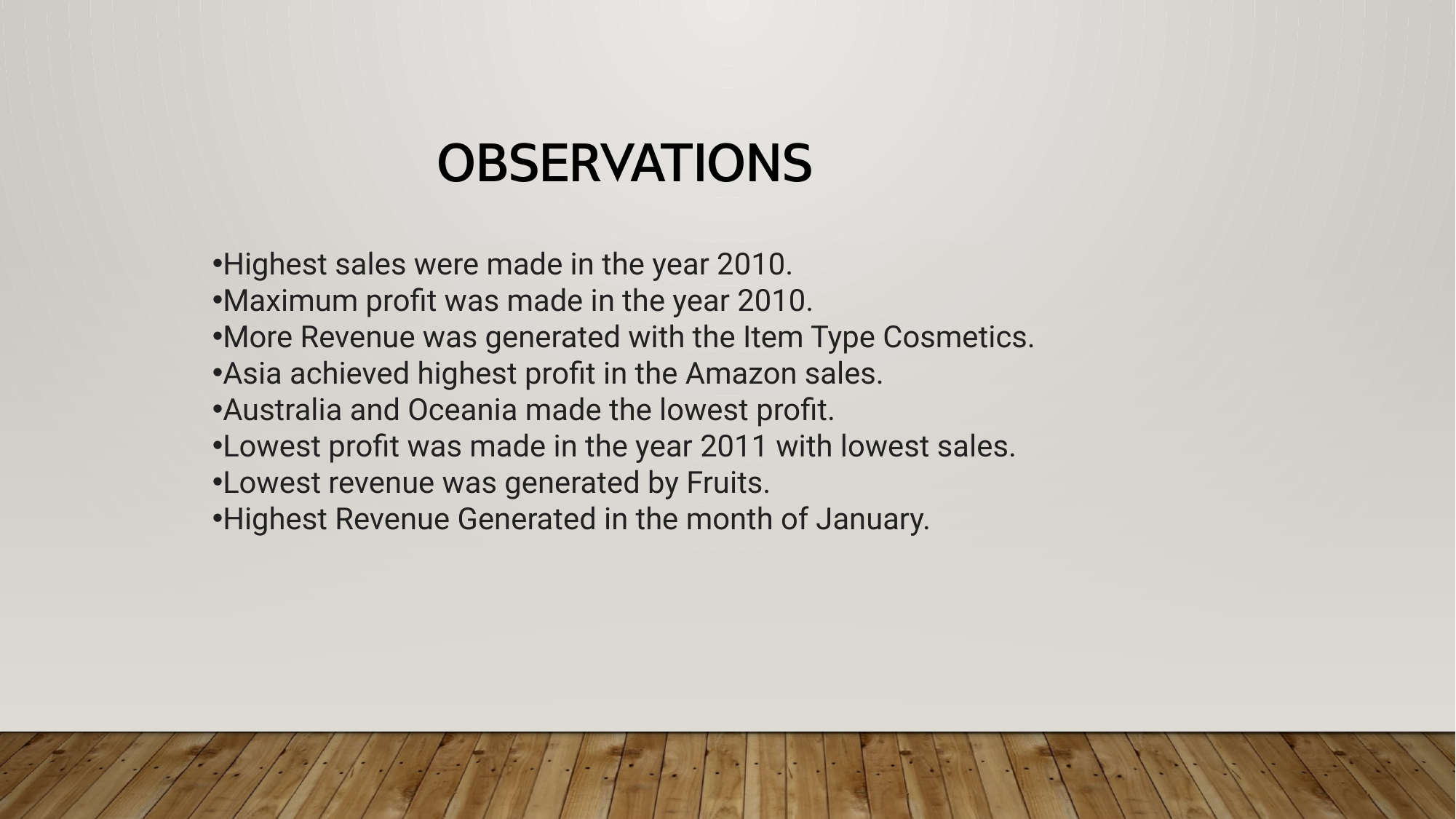

OBSERVATIONS
Highest sales were made in the year 2010.
Maximum profit was made in the year 2010.
More Revenue was generated with the Item Type Cosmetics.
Asia achieved highest profit in the Amazon sales.
Australia and Oceania made the lowest profit.
Lowest profit was made in the year 2011 with lowest sales.
Lowest revenue was generated by Fruits.
Highest Revenue Generated in the month of January.